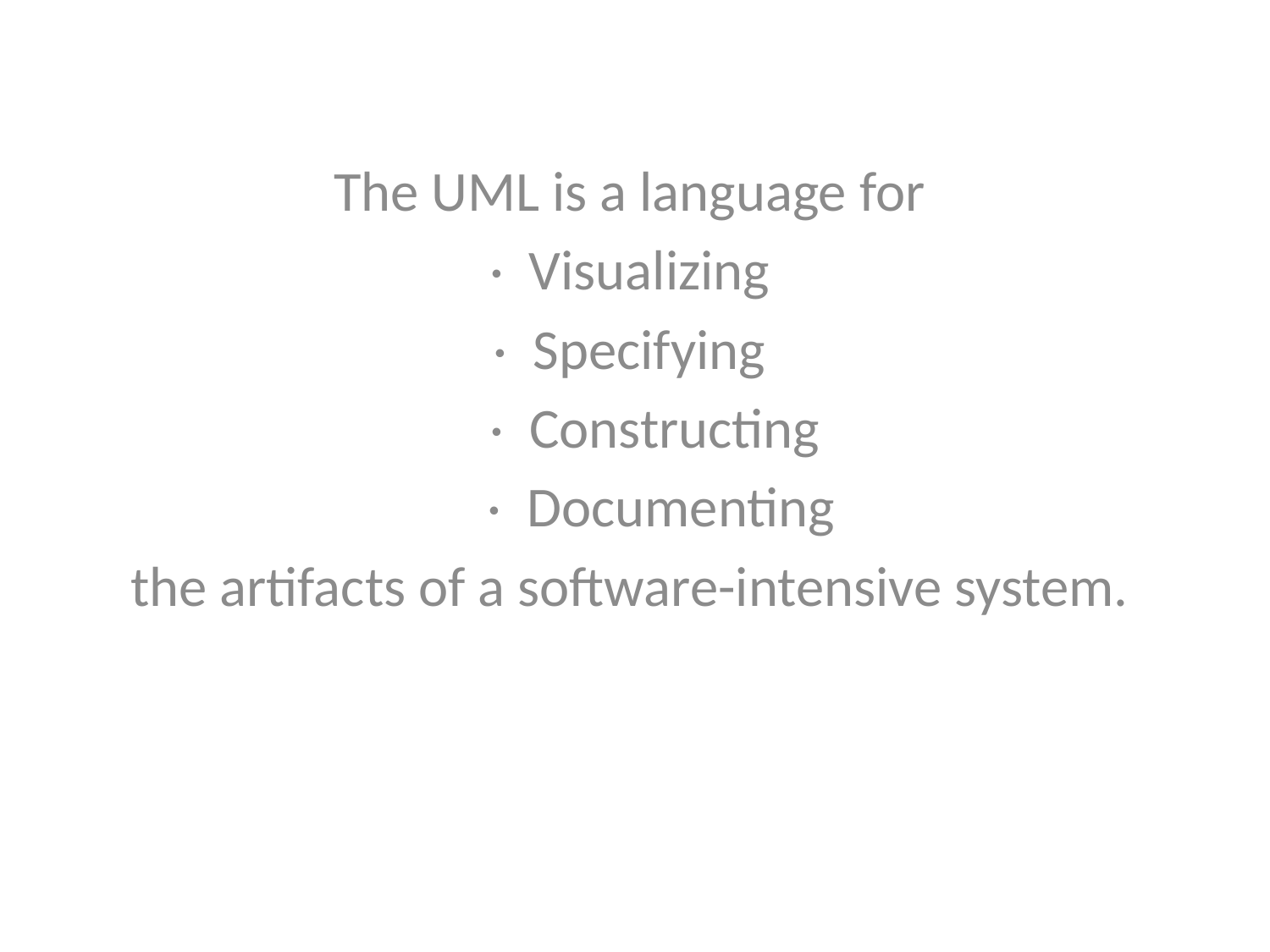

The UML is a language for
·  Visualizing
·  Specifying
    ·  Constructing
     ·  Documenting
the artifacts of a software-intensive system.
#